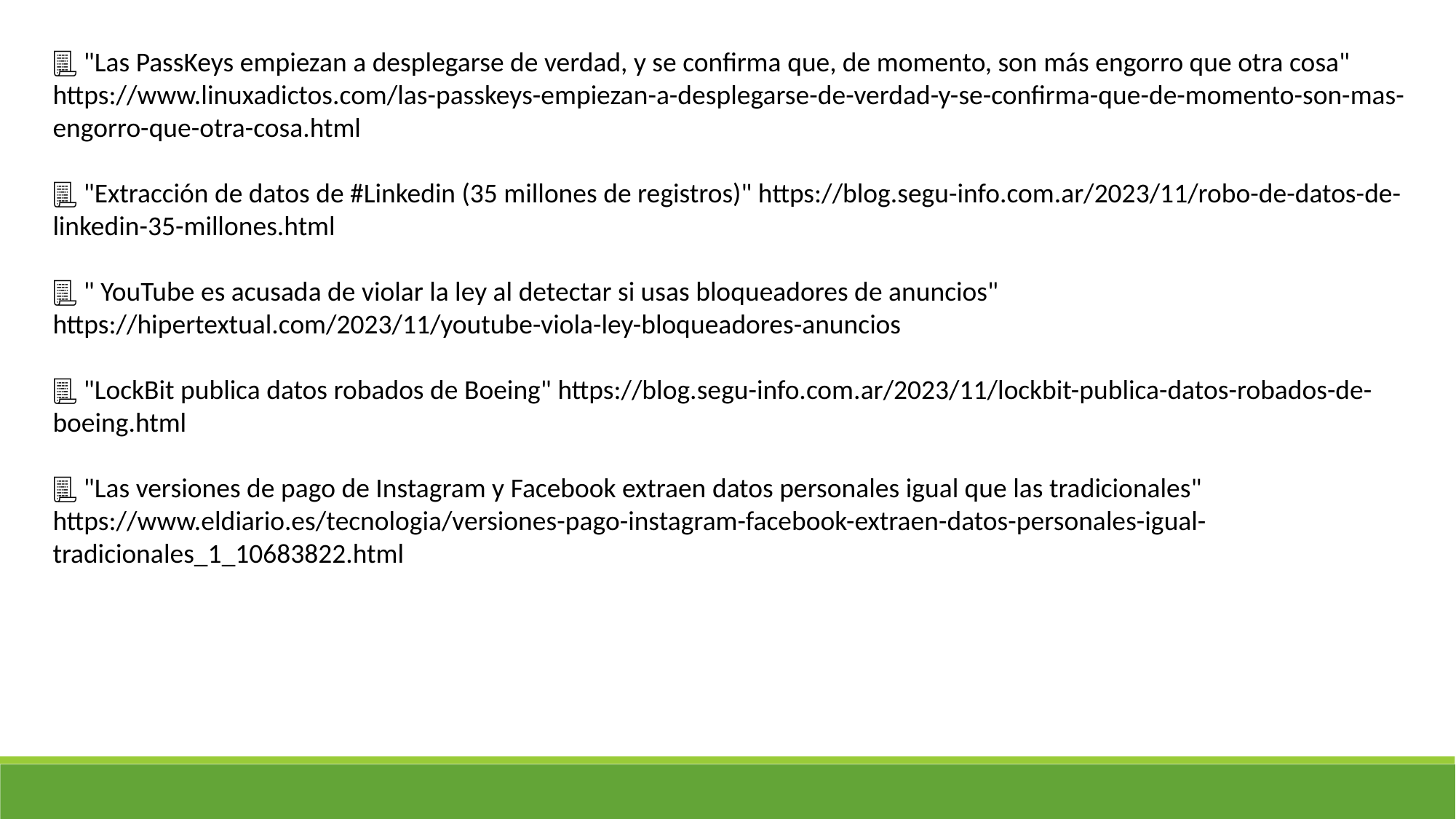

📃 "Las PassKeys empiezan a desplegarse de verdad, y se confirma que, de momento, son más engorro que otra cosa" https://www.linuxadictos.com/las-passkeys-empiezan-a-desplegarse-de-verdad-y-se-confirma-que-de-momento-son-mas-engorro-que-otra-cosa.html

📃 "Extracción de datos de #Linkedin (35 millones de registros)" https://blog.segu-info.com.ar/2023/11/robo-de-datos-de-linkedin-35-millones.html

📃 " YouTube es acusada de violar la ley al detectar si usas bloqueadores de anuncios" https://hipertextual.com/2023/11/youtube-viola-ley-bloqueadores-anuncios

📃 "LockBit publica datos robados de Boeing" https://blog.segu-info.com.ar/2023/11/lockbit-publica-datos-robados-de-boeing.html

📃 "Las versiones de pago de Instagram y Facebook extraen datos personales igual que las tradicionales" https://www.eldiario.es/tecnologia/versiones-pago-instagram-facebook-extraen-datos-personales-igual-tradicionales_1_10683822.html